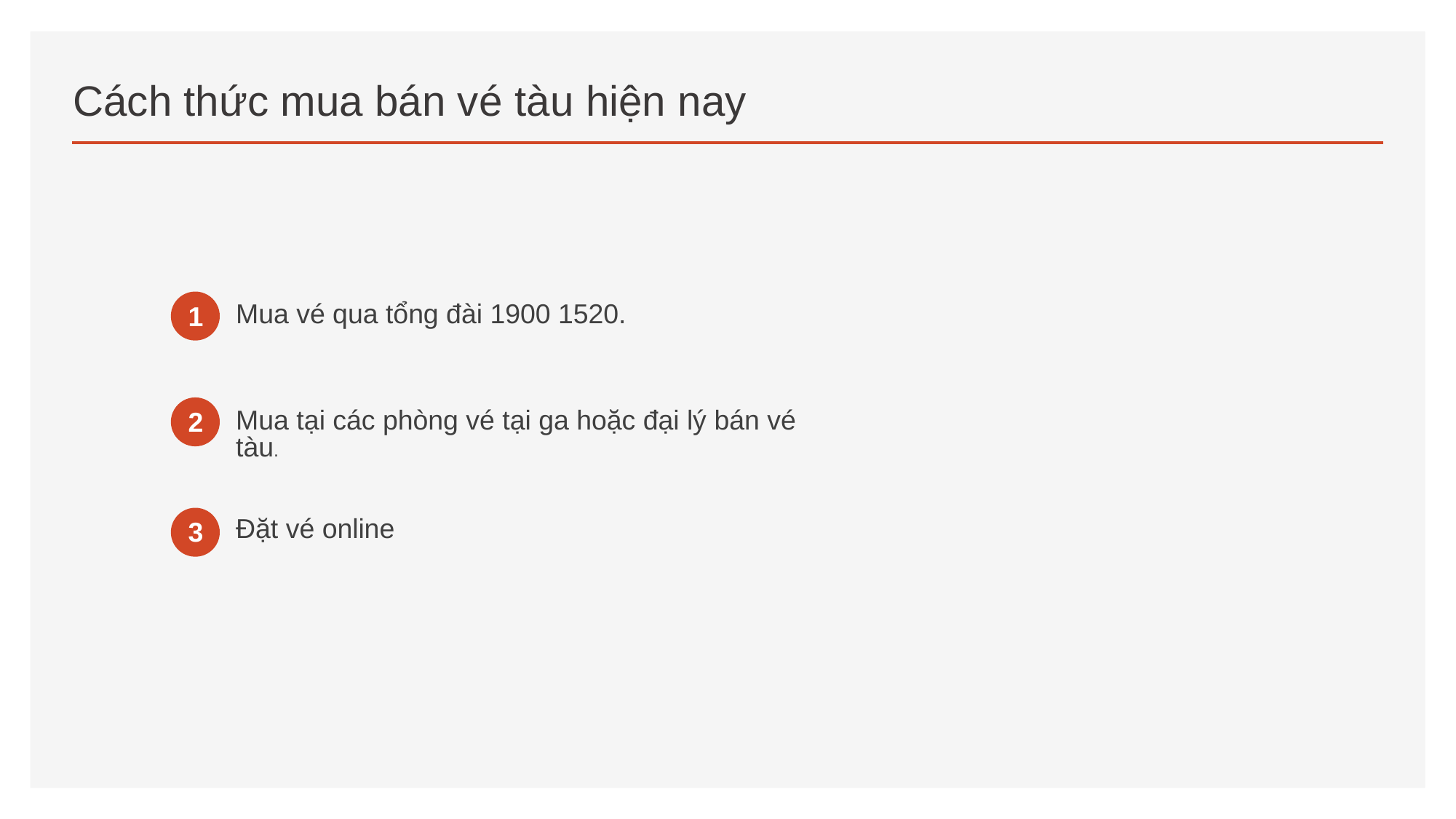

# Cách thức mua bán vé tàu hiện nay

1
Mua vé qua tổng đài 1900 1520.

2
Mua tại các phòng vé tại ga hoặc đại lý bán vé tàu.

3
Đặt vé online